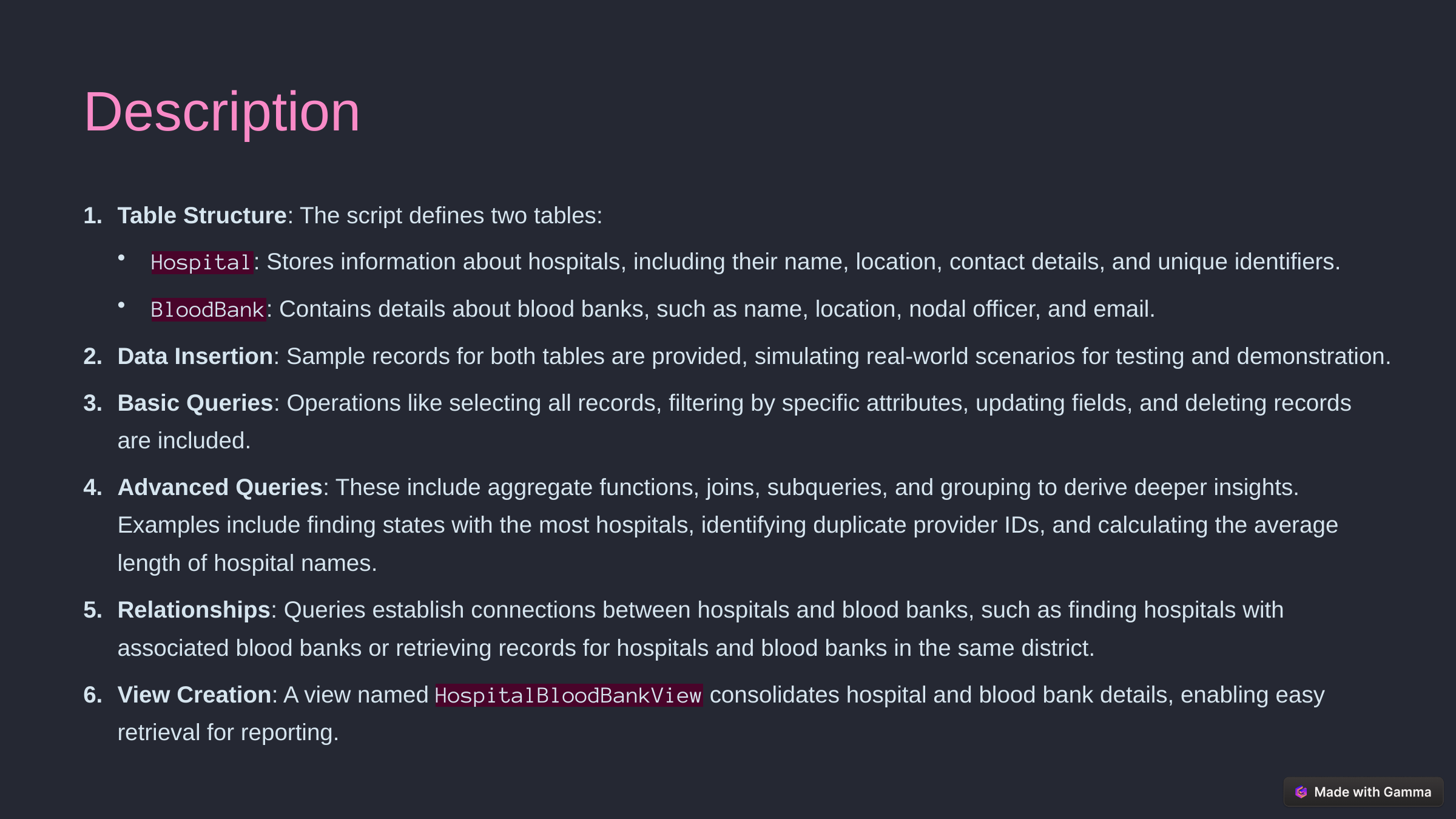

Description
Table Structure: The script defines two tables:
Hospital: Stores information about hospitals, including their name, location, contact details, and unique identifiers.
BloodBank: Contains details about blood banks, such as name, location, nodal officer, and email.
Data Insertion: Sample records for both tables are provided, simulating real-world scenarios for testing and demonstration.
Basic Queries: Operations like selecting all records, filtering by specific attributes, updating fields, and deleting records are included.
Advanced Queries: These include aggregate functions, joins, subqueries, and grouping to derive deeper insights. Examples include finding states with the most hospitals, identifying duplicate provider IDs, and calculating the average length of hospital names.
Relationships: Queries establish connections between hospitals and blood banks, such as finding hospitals with associated blood banks or retrieving records for hospitals and blood banks in the same district.
View Creation: A view named HospitalBloodBankView consolidates hospital and blood bank details, enabling easy retrieval for reporting.